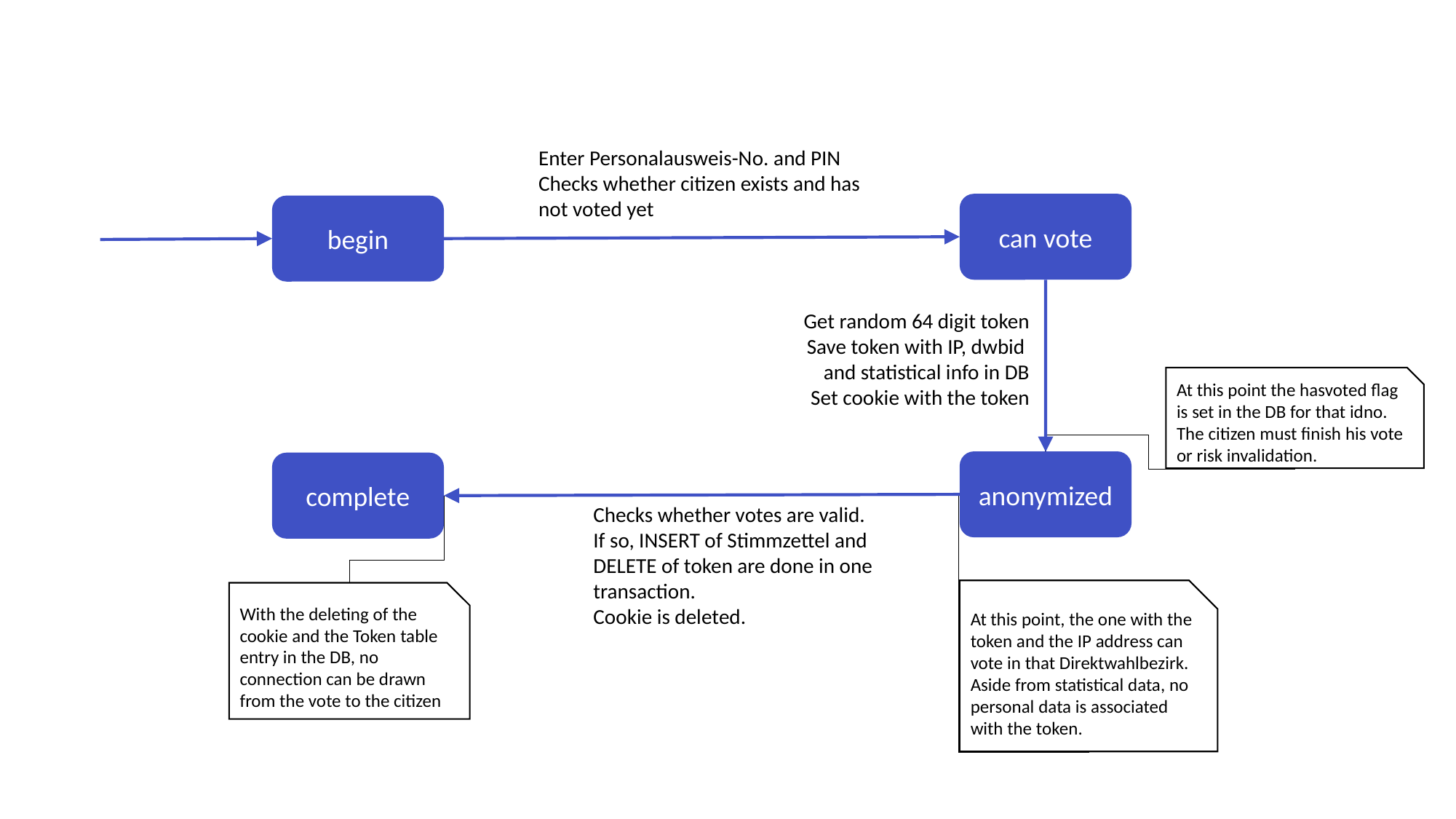

Enter Personalausweis-No. and PIN
Checks whether citizen exists and has
not voted yet
can vote
begin
Get random 64 digit token
Save token with IP, dwbid
and statistical info in DB
Set cookie with the token
At this point the hasvoted flag is set in the DB for that idno.
The citizen must finish his vote or risk invalidation.
anonymized
complete
Checks whether votes are valid.
If so, INSERT of Stimmzettel and
DELETE of token are done in one
transaction.
Cookie is deleted.
At this point, the one with the token and the IP address can vote in that Direktwahlbezirk.
Aside from statistical data, no personal data is associated with the token.
With the deleting of the cookie and the Token table entry in the DB, no connection can be drawn from the vote to the citizen